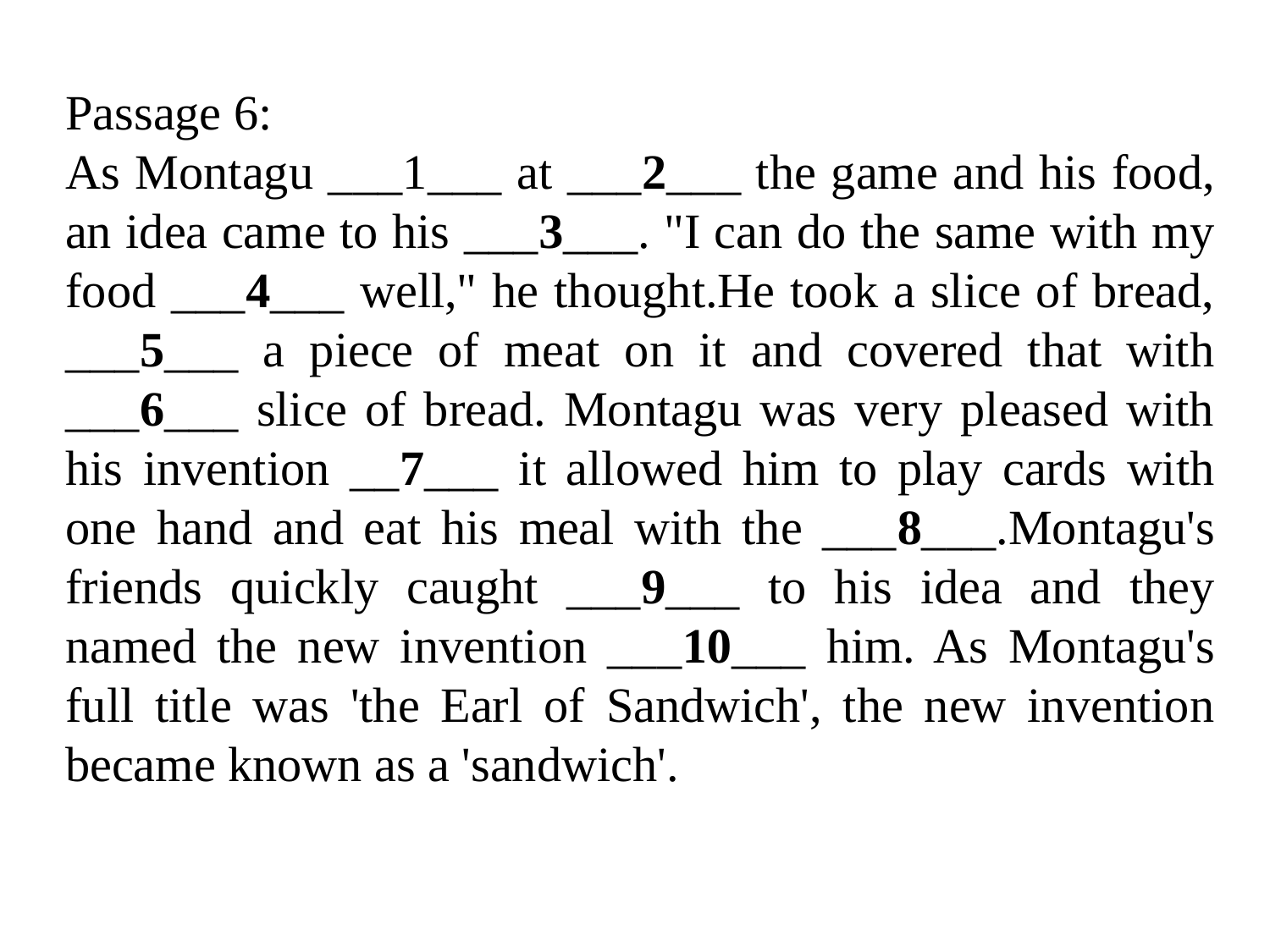

Passage 6:
As Montagu ___1___ at ___2___ the game and his food, an idea came to his ___3___. "I can do the same with my food ___4___ well," he thought.He took a slice of bread, ___5___ a piece of meat on it and covered that with ___6___ slice of bread. Montagu was very pleased with his invention __7___ it allowed him to play cards with one hand and eat his meal with the ___8___.Montagu's friends quickly caught ___9___ to his idea and they named the new invention ___10___ him. As Montagu's full title was 'the Earl of Sandwich', the new invention became known as a 'sandwich'.